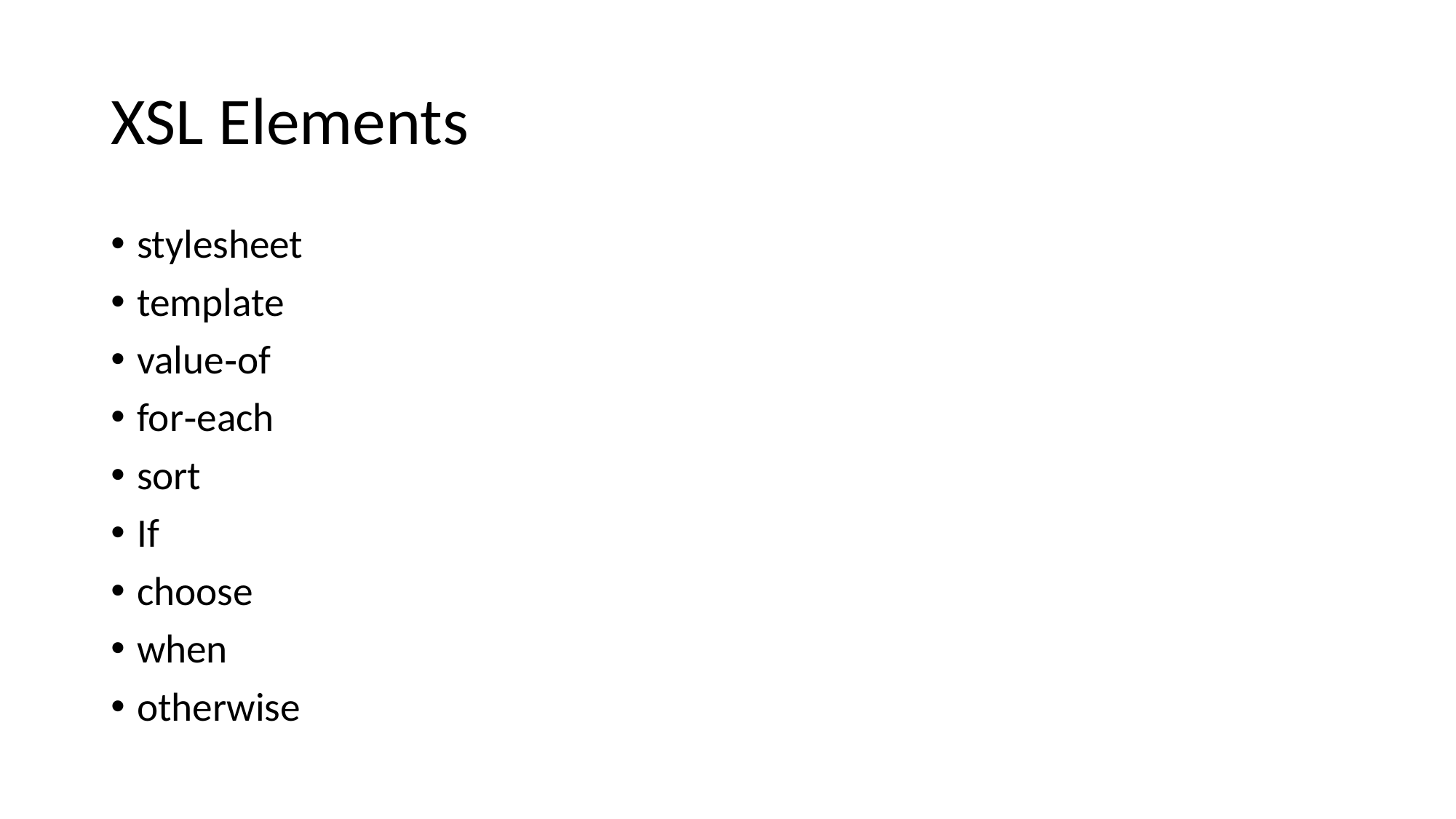

# XSL Elements
stylesheet
template
value‐of
for‐each
sort
If
choose
when
otherwise